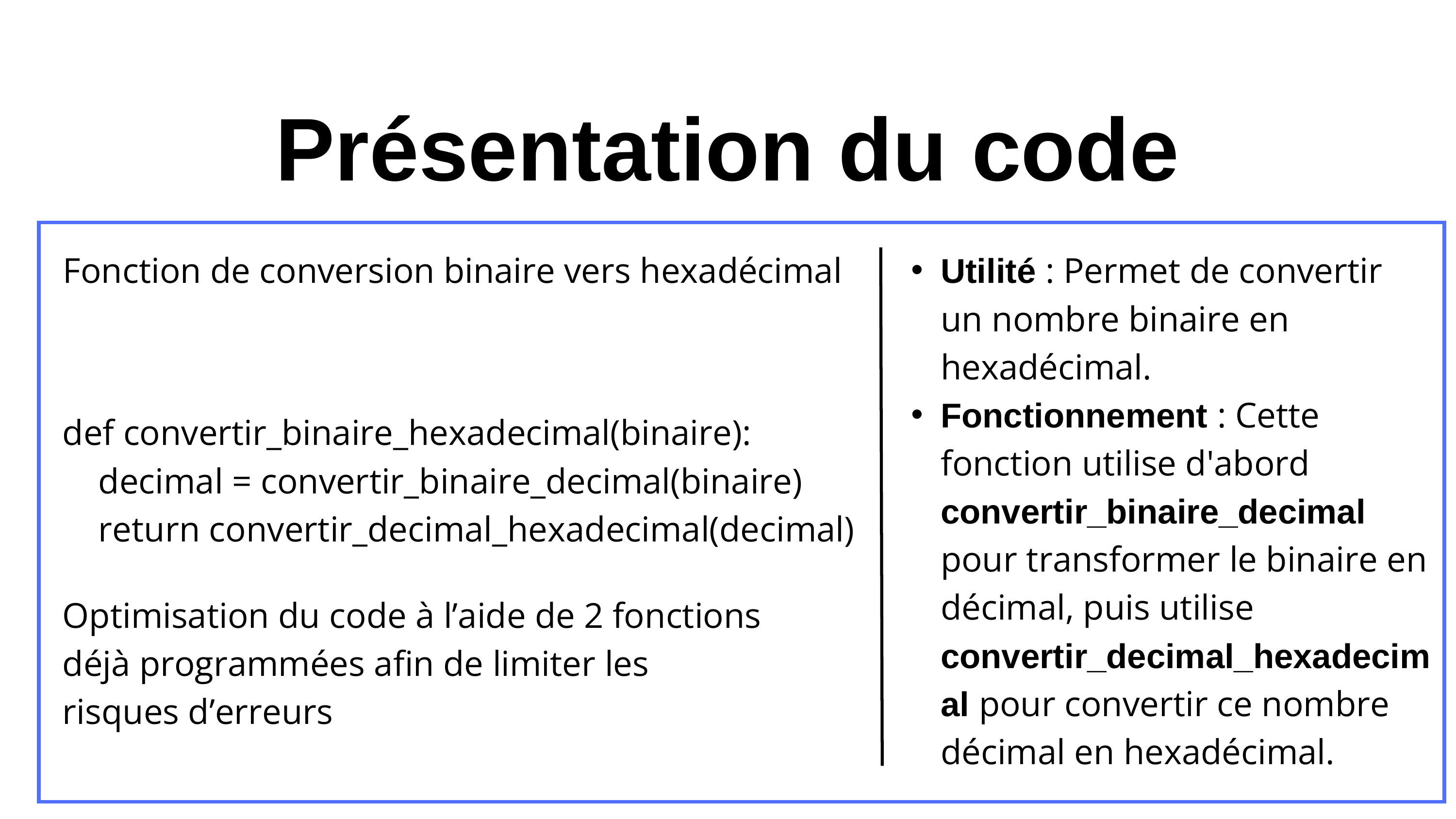

Présentation du code

Fonction de conversion binaire vers hexadécimal
Utilité : Permet de convertir un nombre binaire en hexadécimal.
Fonctionnement : Cette fonction utilise d'abord convertir_binaire_decimal pour transformer le binaire en décimal, puis utilise convertir_decimal_hexadecimal pour convertir ce nombre décimal en hexadécimal.

def convertir_binaire_hexadecimal(binaire):
    decimal = convertir_binaire_decimal(binaire)
    return convertir_decimal_hexadecimal(decimal)
Optimisation du code à l’aide de 2 fonctions déjà programmées afin de limiter les risques d’erreurs